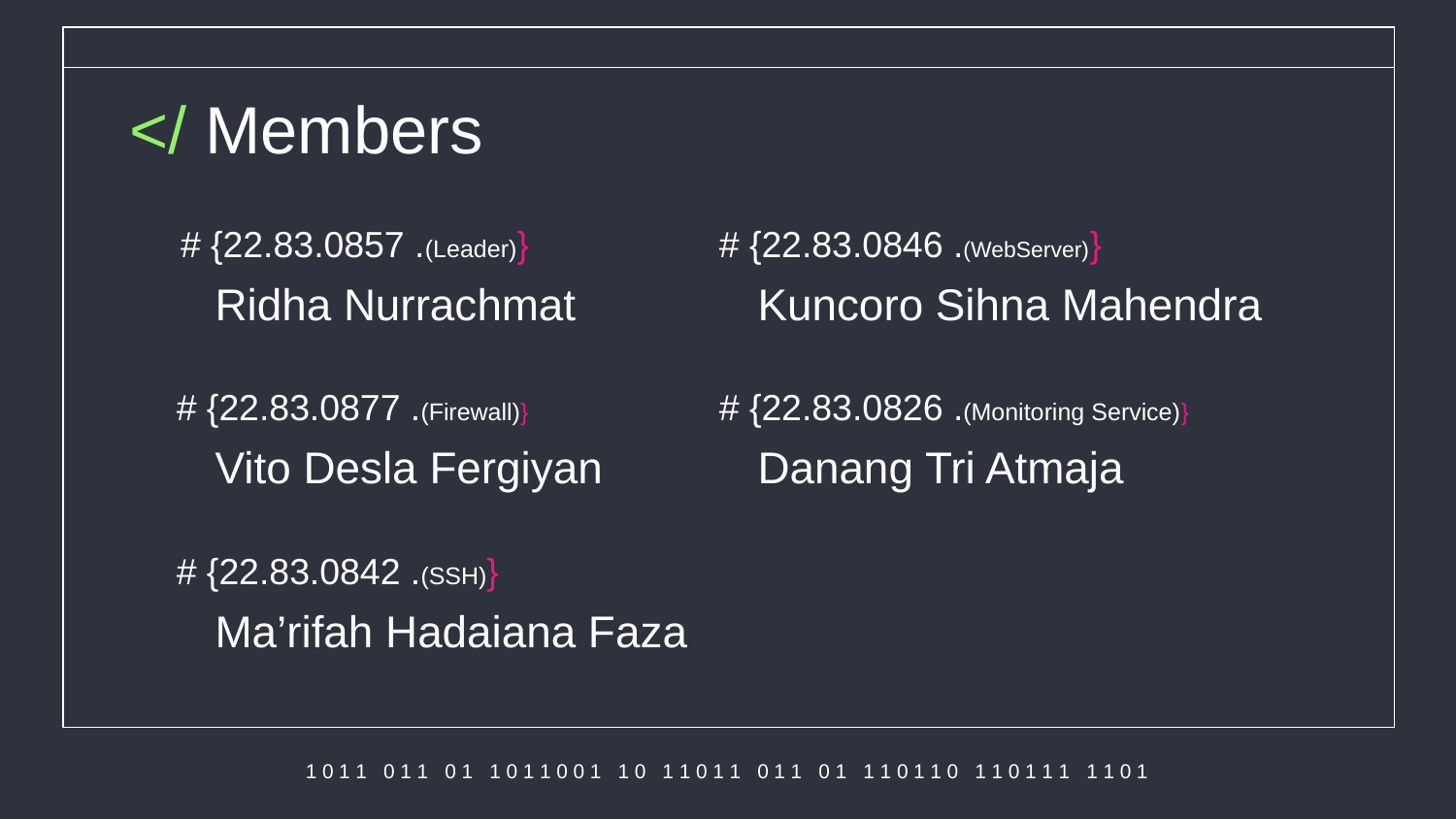

</ Members
# {22.83.0857 .(Leader)}
# {22.83.0846 .(WebServer)}
Kuncoro Sihna Mahendra
# Ridha Nurrachmat
# {22.83.0826 .(Monitoring Service)}
# {22.83.0877 .(Firewall)}
Danang Tri Atmaja
Vito Desla Fergiyan
# {22.83.0842 .(SSH)}
Ma’rifah Hadaiana Faza